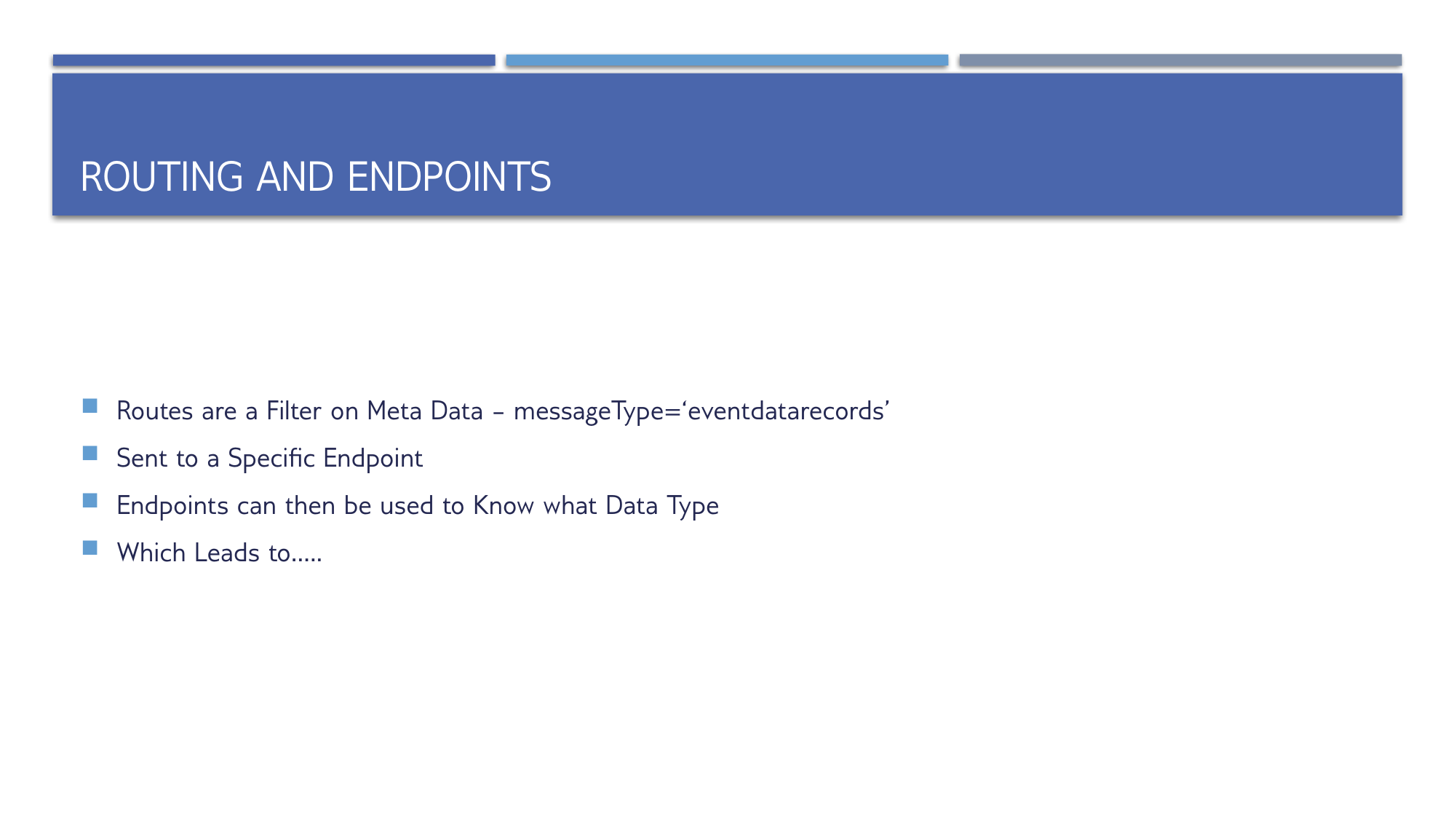

# Routing and Endpoints
Routes are a Filter on Meta Data – messageType=‘eventdatarecords’
Sent to a Specific Endpoint
Endpoints can then be used to Know what Data Type
Which Leads to…..